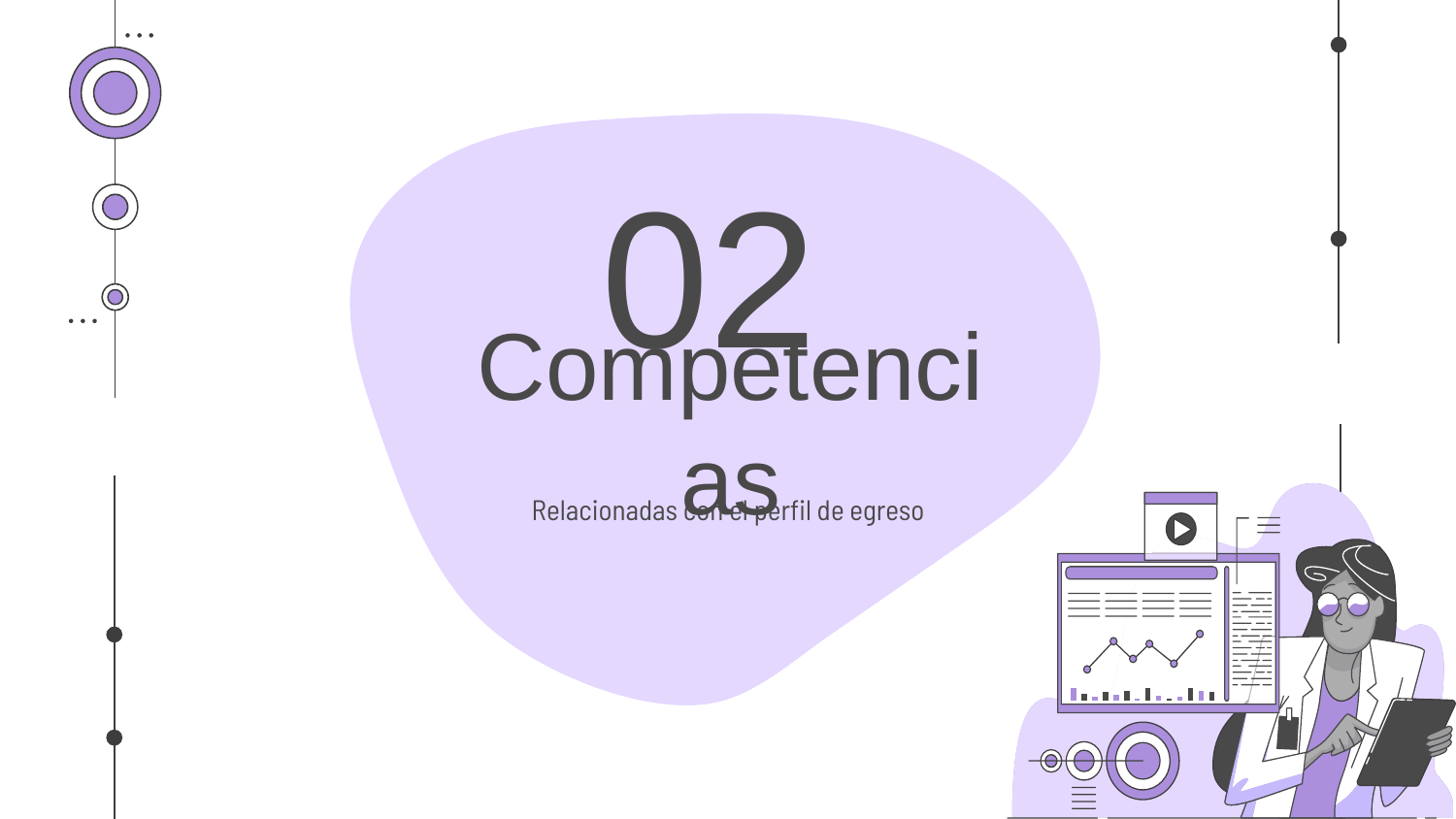

02
# Competencias
Relacionadas con el perfil de egreso